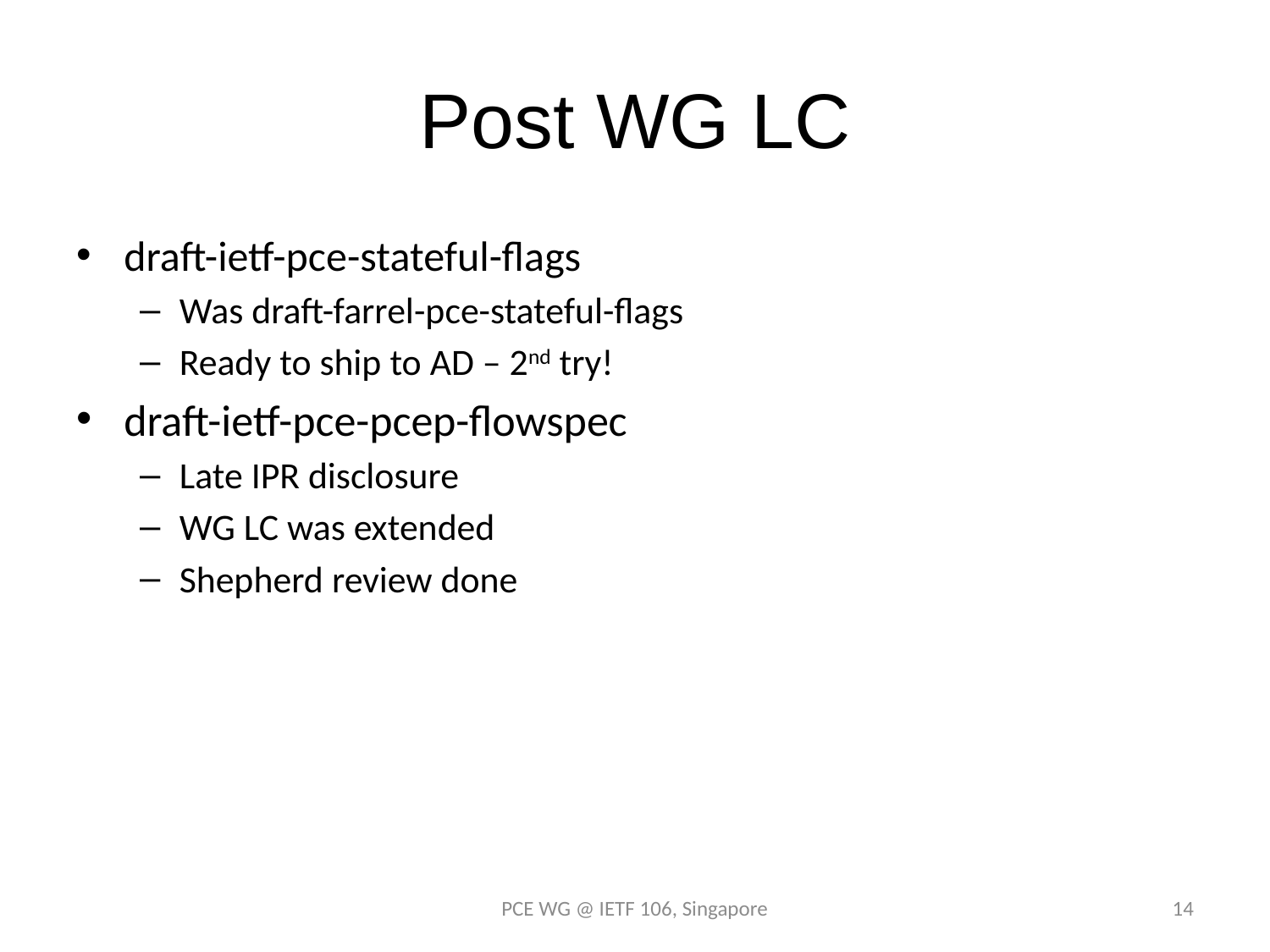

# Post WG LC
draft-ietf-pce-stateful-flags
Was draft-farrel-pce-stateful-flags
Ready to ship to AD – 2nd try!
draft-ietf-pce-pcep-flowspec
Late IPR disclosure
WG LC was extended
Shepherd review done
PCE WG @ IETF 106, Singapore
14